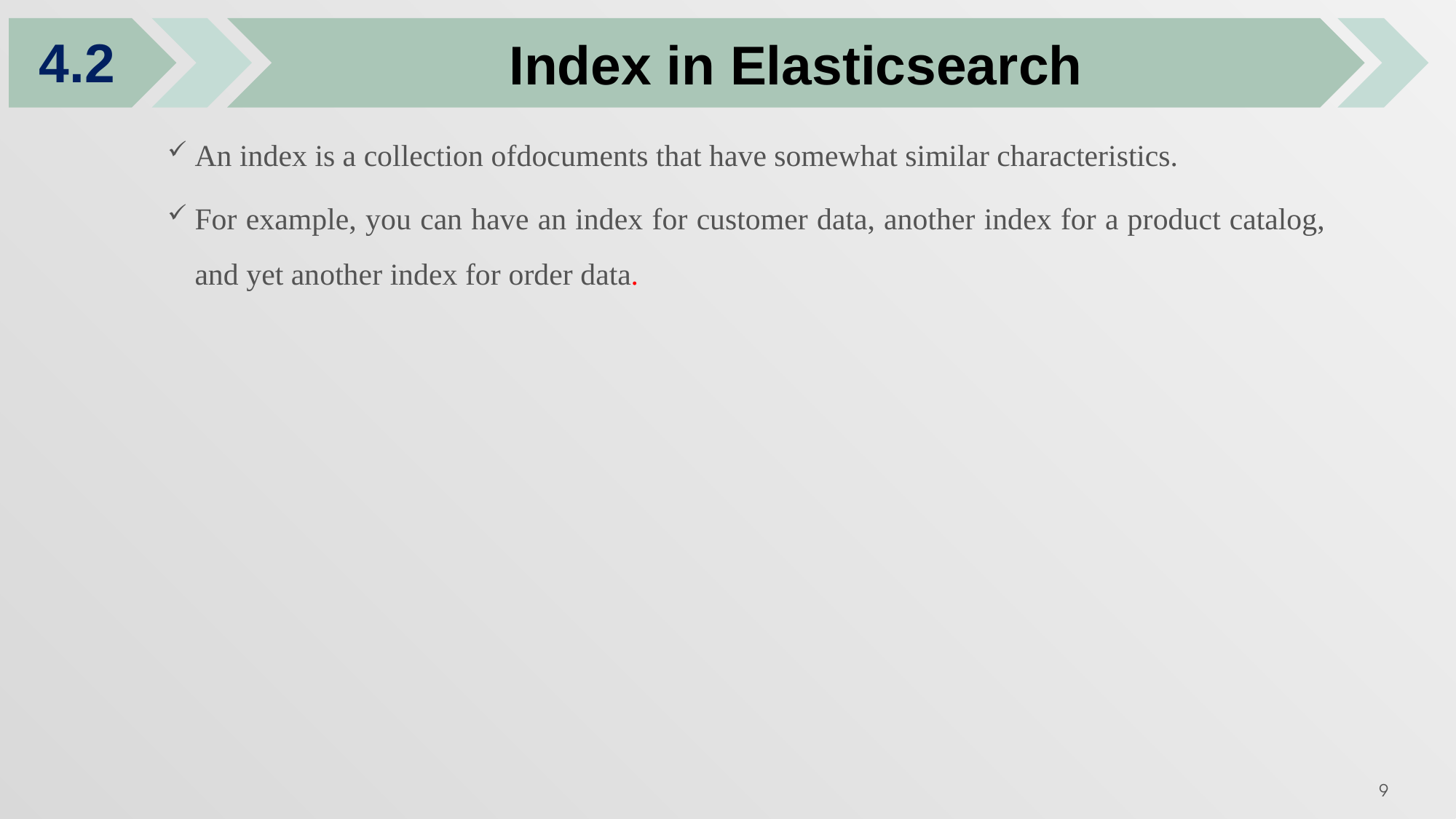

Index in Elasticsearch

4.2
An index is a collection ofdocuments that have somewhat similar characteristics.
For example, you can have an index for customer data, another index for a product catalog, and yet another index for order data.
9